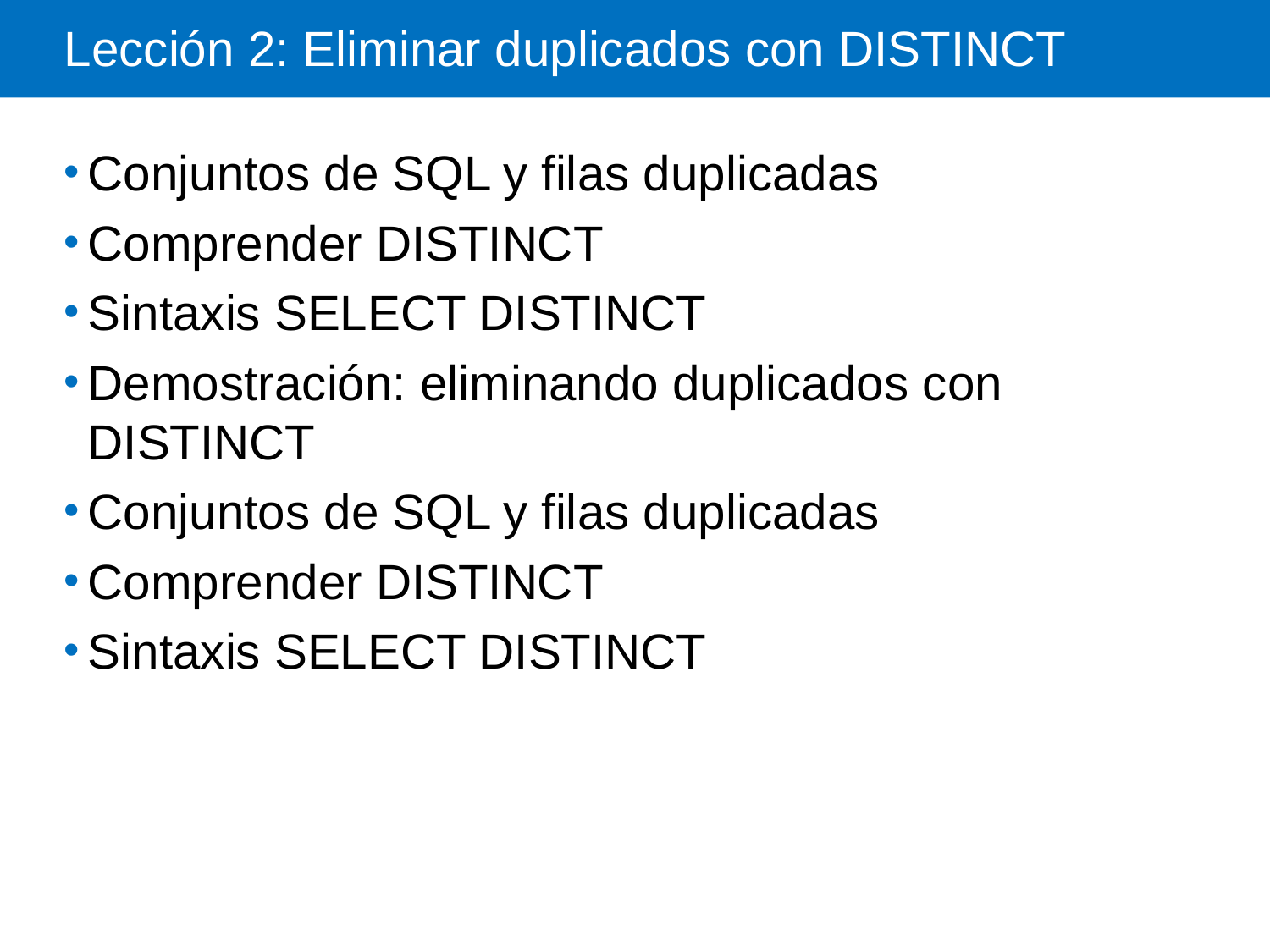

# Lección 2: Eliminar duplicados con DISTINCT
Conjuntos de SQL y filas duplicadas
Comprender DISTINCT
Sintaxis SELECT DISTINCT
Demostración: eliminando duplicados con DISTINCT
Conjuntos de SQL y filas duplicadas
Comprender DISTINCT
Sintaxis SELECT DISTINCT